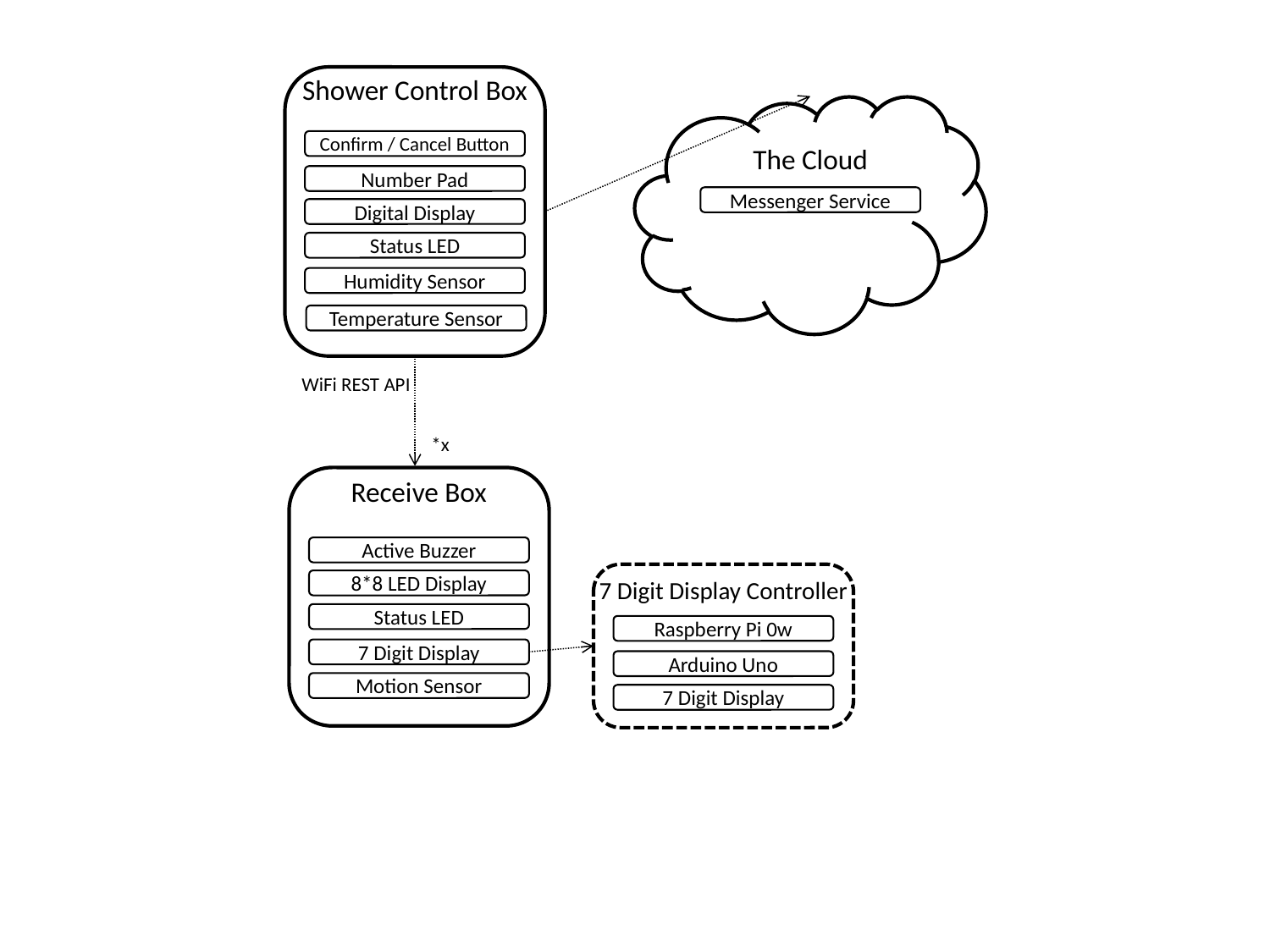

Shower Control Box

Confirm / Cancel Button
The Cloud
Number Pad
Messenger Service
Digital Display
Status LED
Humidity Sensor
Temperature Sensor
WiFi REST API
*x

Receive Box
Active Buzzer

7 Digit Display Controller
8*8 LED Display
Status LED
Raspberry Pi 0w
7 Digit Display
Arduino Uno
Motion Sensor
7 Digit Display